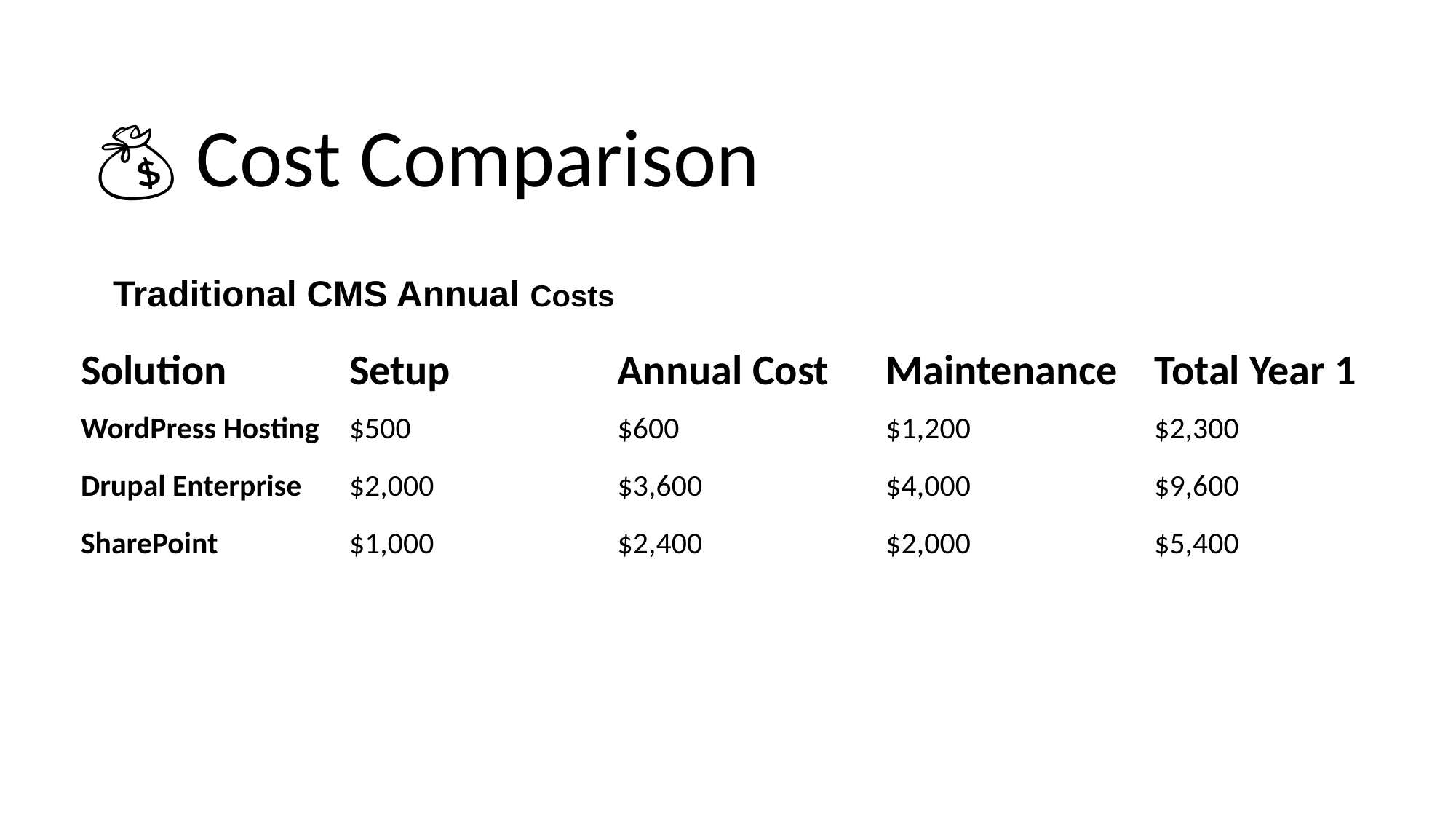

# 💰 Cost Comparison
Traditional CMS Annual Costs

| Solution | Setup | Annual Cost | Maintenance | Total Year 1 |
| --- | --- | --- | --- | --- |
| WordPress Hosting | $500 | $600 | $1,200 | $2,300 |
| Drupal Enterprise | $2,000 | $3,600 | $4,000 | $9,600 |
| SharePoint | $1,000 | $2,400 | $2,000 | $5,400 |